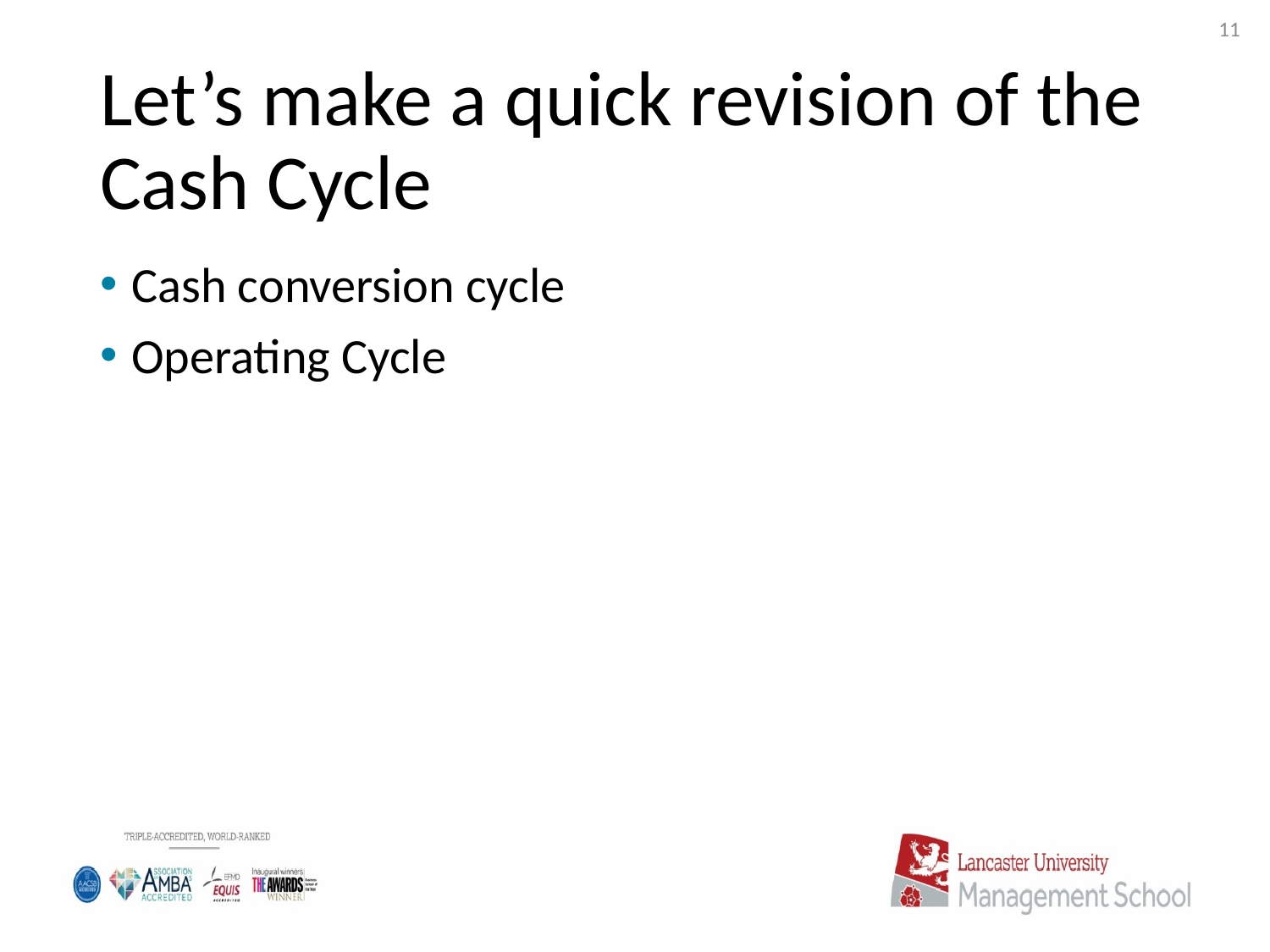

11
# Let’s make a quick revision of the Cash Cycle
Cash conversion cycle
Operating Cycle